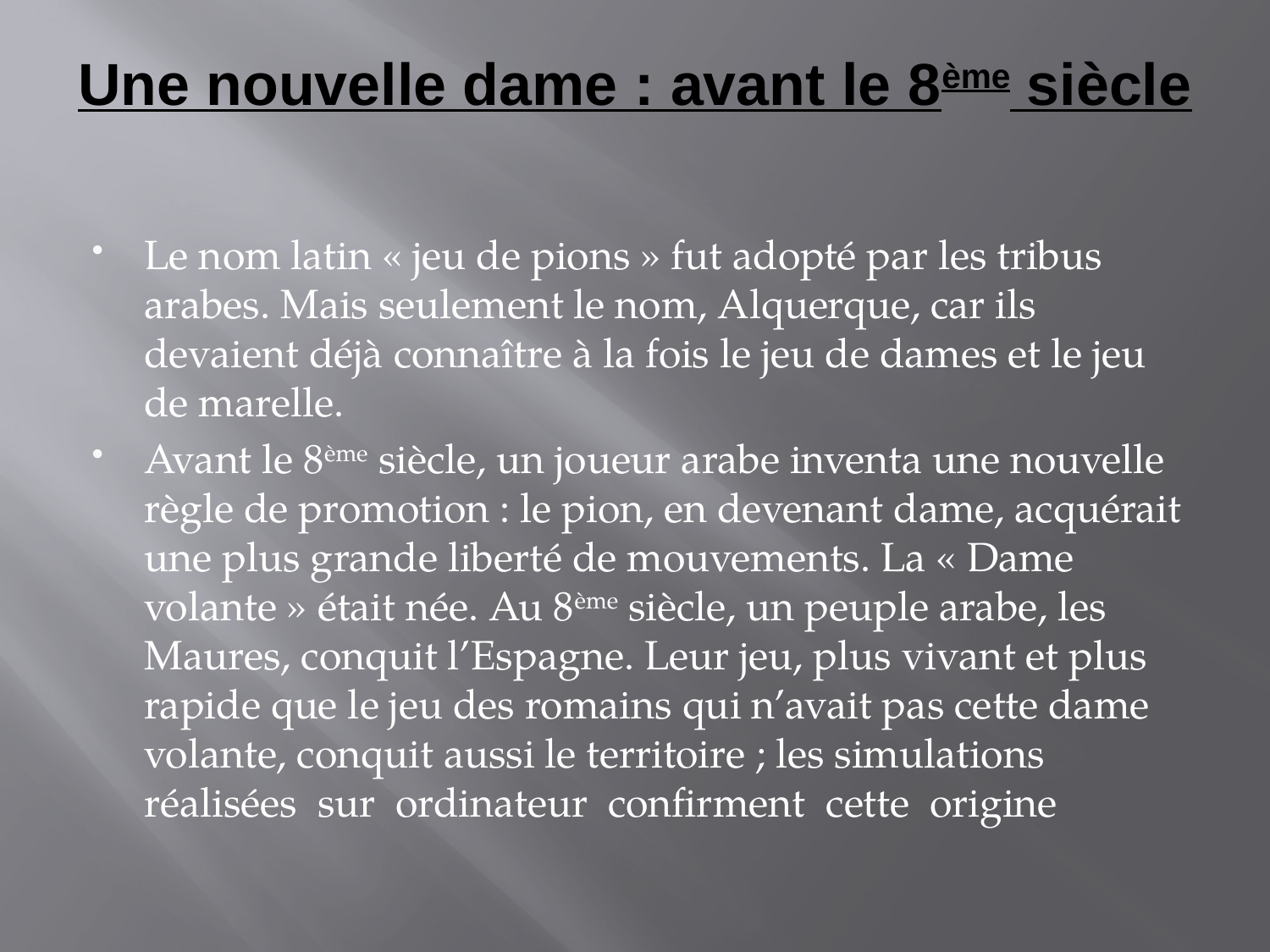

# Une nouvelle dame : avant le 8ème siècle
Le nom latin « jeu de pions » fut adopté par les tribus arabes. Mais seulement le nom, Alquerque, car ils devaient déjà connaître à la fois le jeu de dames et le jeu de marelle.
Avant le 8ème siècle, un joueur arabe inventa une nouvelle règle de promotion : le pion, en devenant dame, acquérait une plus grande liberté de mouvements. La « Dame volante » était née. Au 8ème siècle, un peuple arabe, les Maures, conquit l’Espagne. Leur jeu, plus vivant et plus rapide que le jeu des romains qui n’avait pas cette dame volante, conquit aussi le territoire ; les simulations réalisées  sur  ordinateur  confirment  cette  origine